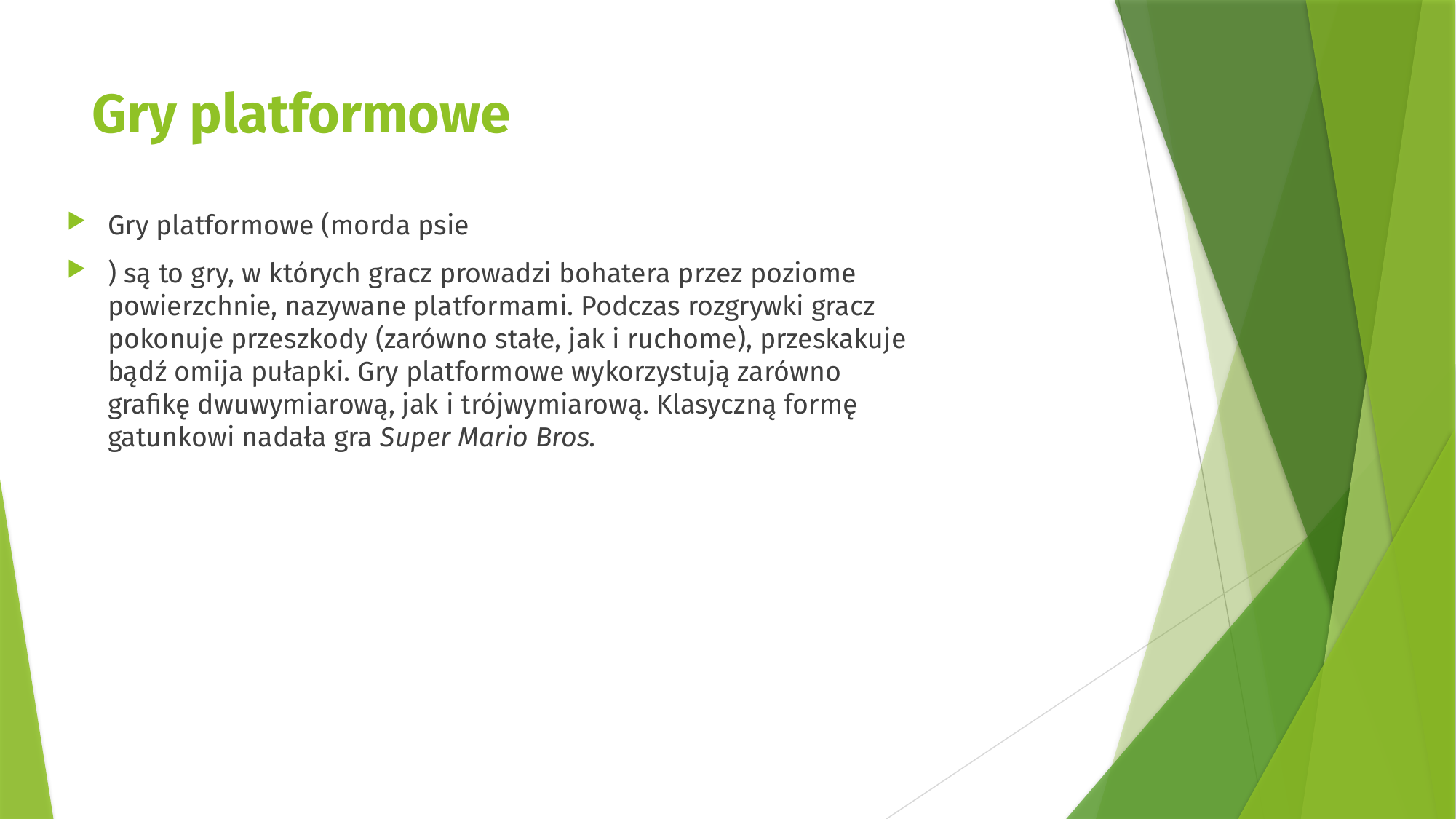

# Gry platformowe
Gry platformowe (morda psie
) są to gry, w których gracz prowadzi bohatera przez poziome powierzchnie, nazywane platformami. Podczas rozgrywki gracz pokonuje przeszkody (zarówno stałe, jak i ruchome), przeskakuje bądź omija pułapki. Gry platformowe wykorzystują zarówno grafikę dwuwymiarową, jak i trójwymiarową. Klasyczną formę gatunkowi nadała gra Super Mario Bros.